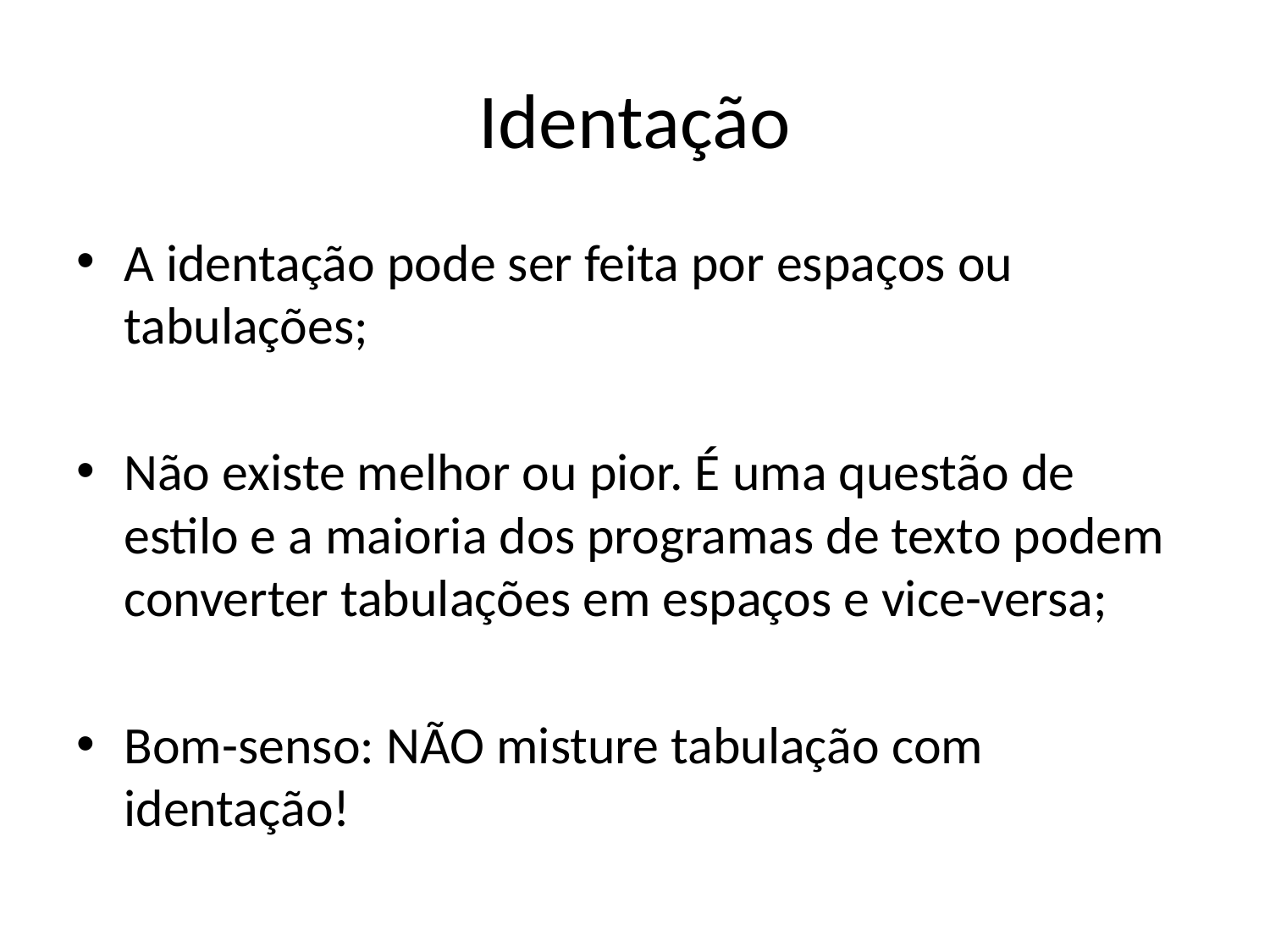

# Identação
A identação pode ser feita por espaços ou tabulações;

Não existe melhor ou pior. É uma questão de estilo e a maioria dos programas de texto podem converter tabulações em espaços e vice-versa;

Bom-senso: NÃO misture tabulação com identação!